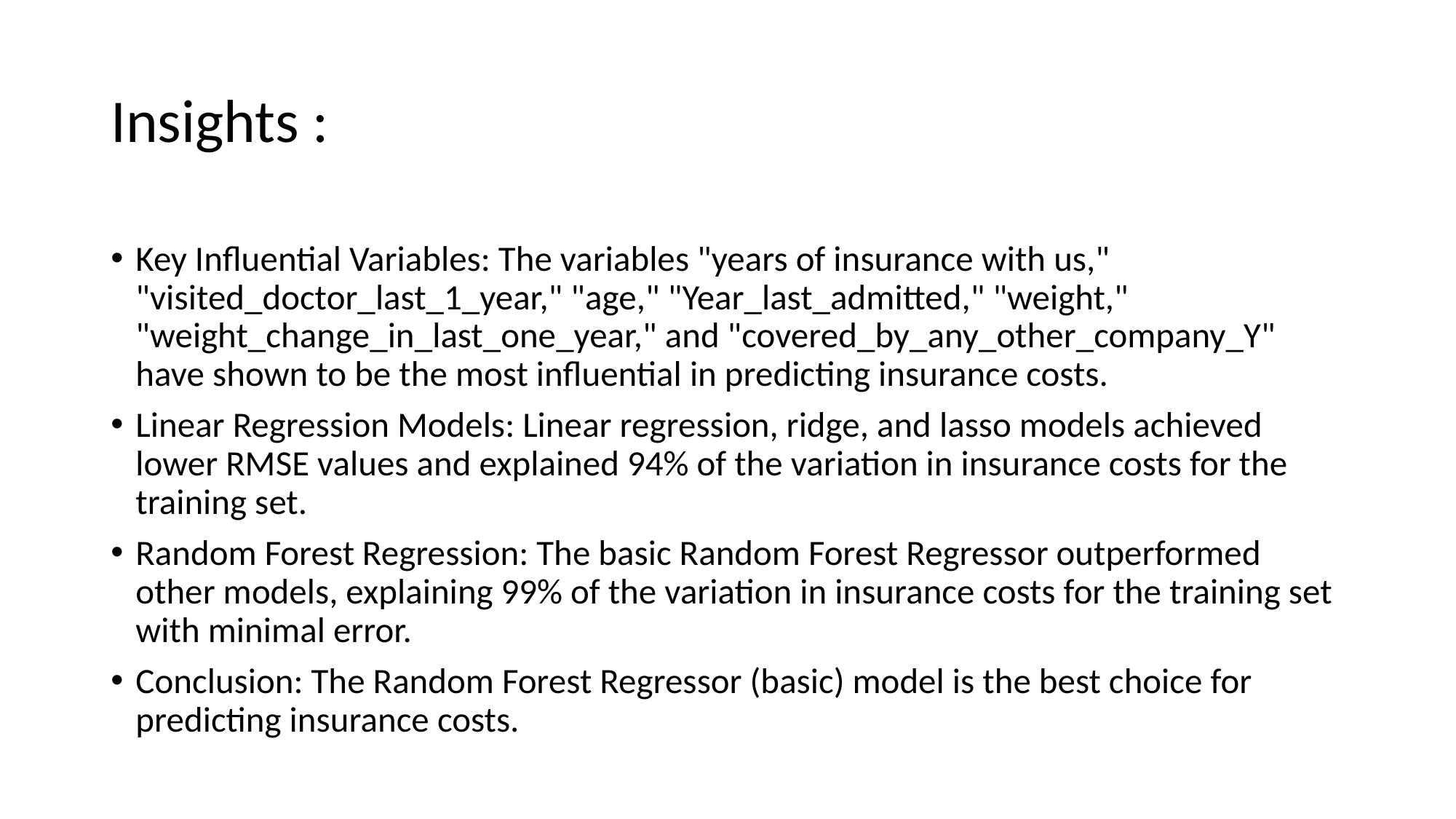

# Insights :
Key Influential Variables: The variables "years of insurance with us," "visited_doctor_last_1_year," "age," "Year_last_admitted," "weight," "weight_change_in_last_one_year," and "covered_by_any_other_company_Y" have shown to be the most influential in predicting insurance costs.
Linear Regression Models: Linear regression, ridge, and lasso models achieved lower RMSE values and explained 94% of the variation in insurance costs for the training set.
Random Forest Regression: The basic Random Forest Regressor outperformed other models, explaining 99% of the variation in insurance costs for the training set with minimal error.
Conclusion: The Random Forest Regressor (basic) model is the best choice for predicting insurance costs.